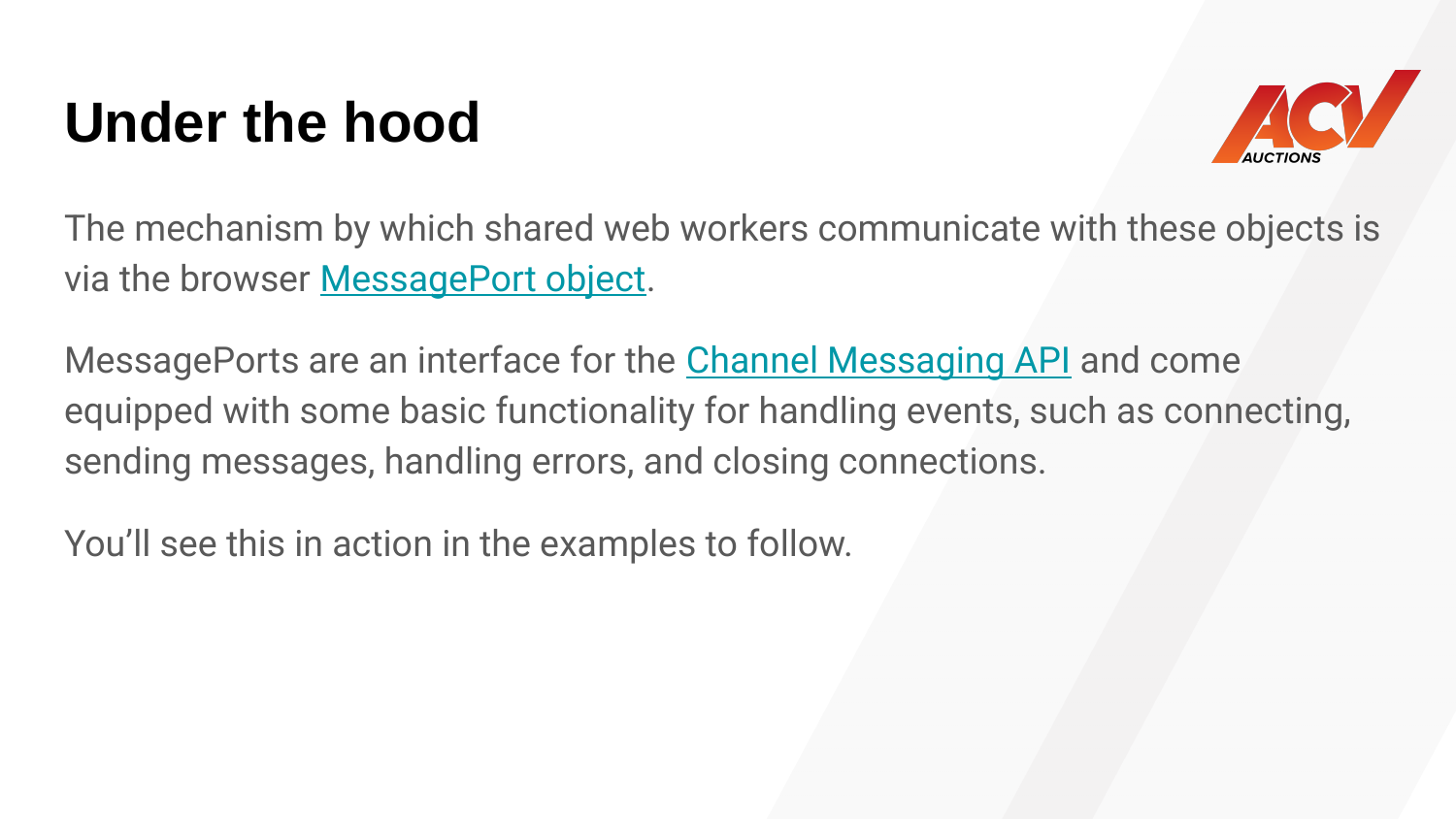

# Under the hood
The mechanism by which shared web workers communicate with these objects is via the browser MessagePort object.
MessagePorts are an interface for the Channel Messaging API and come equipped with some basic functionality for handling events, such as connecting, sending messages, handling errors, and closing connections.
You’ll see this in action in the examples to follow.